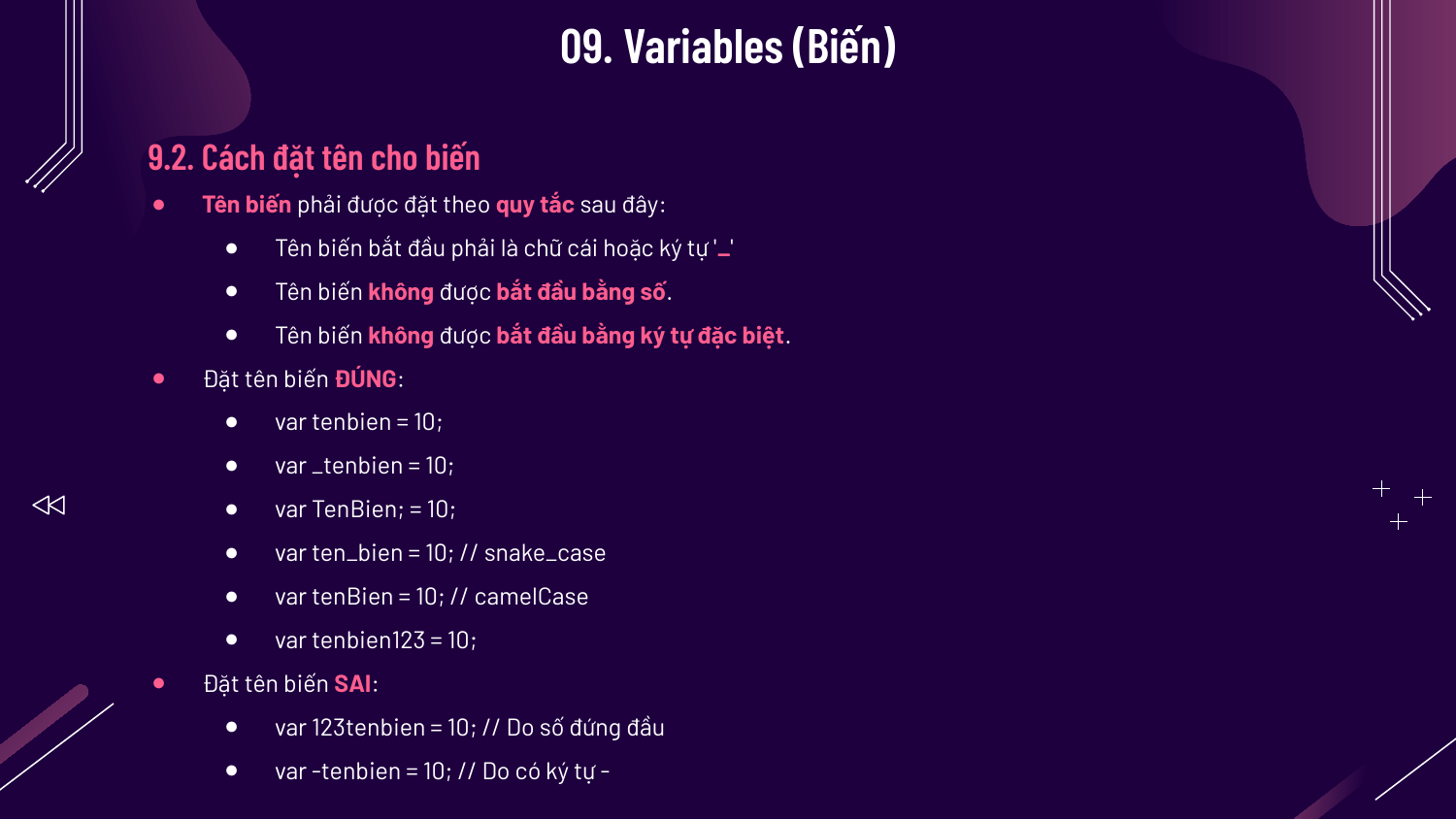

# 09. Variables (Biến)
9.2. Cách đặt tên cho biến
Tên biến phải được đặt theo quy tắc sau đây:
Tên biến bắt đầu phải là chữ cái hoặc ký tự '_'
Tên biến không được bắt đầu bằng số.
Tên biến không được bắt đầu bằng ký tự đặc biệt.
Đặt tên biến ĐÚNG:
var tenbien = 10;
var _tenbien = 10;
var TenBien; = 10;
var ten_bien = 10; // snake_case
var tenBien = 10; // camelCase
var tenbien123 = 10;
Đặt tên biến SAI:
var 123tenbien = 10; // Do số đứng đầu
var -tenbien = 10; // Do có ký tự -